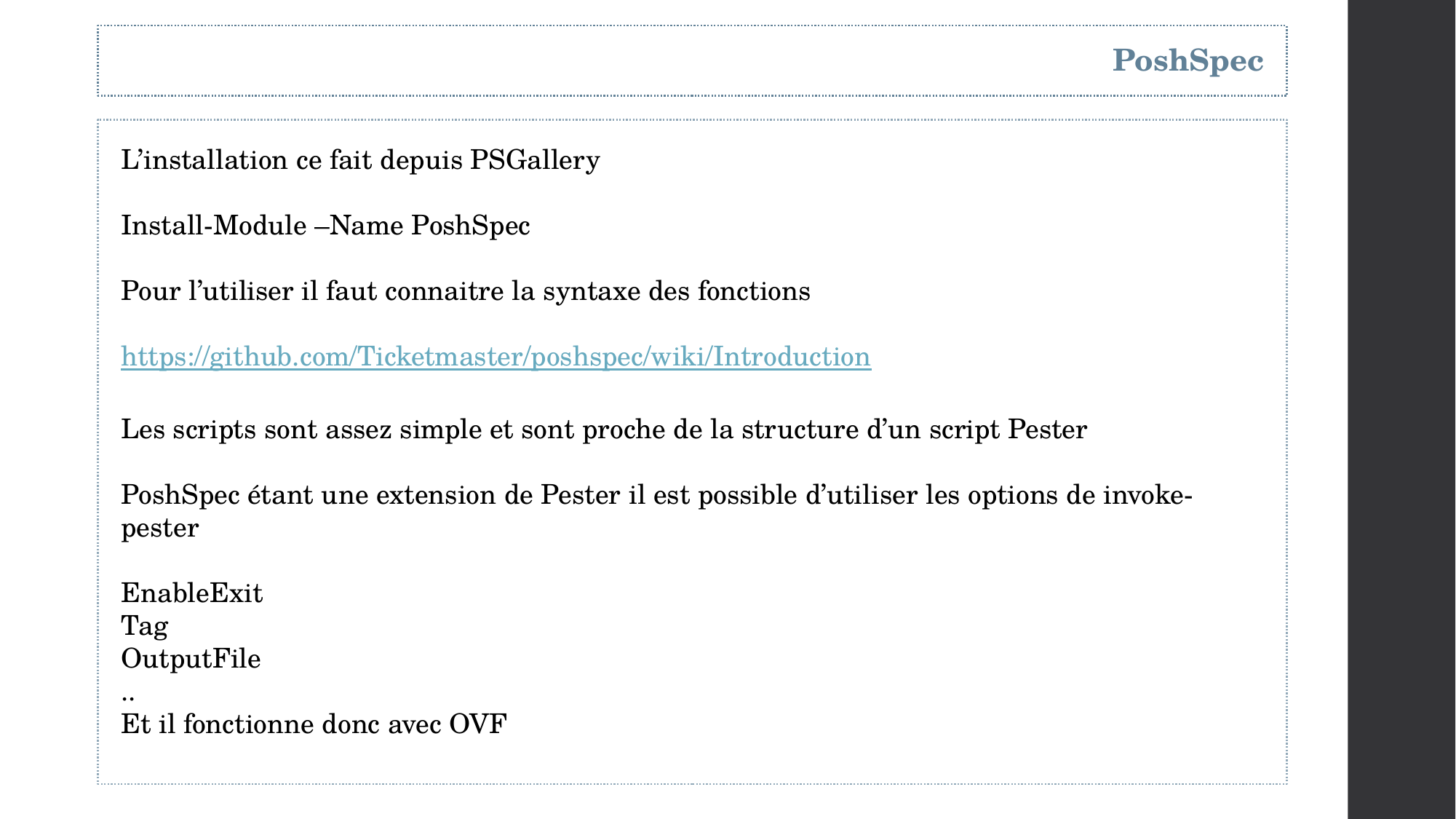

PoshSpec

L’installation ce fait depuis PSGallery

Install-Module –Name PoshSpec

Pour l’utiliser il faut connaitre la syntaxe des fonctions

https://github.com/Ticketmaster/poshspec/wiki/Introduction

Les scripts sont assez simple et sont proche de la structure d’un script Pester

PoshSpec étant une extension de Pester il est possible d’utiliser les options de invoke-pester

EnableExit
Tag
OutputFile
..
Et il fonctionne donc avec OVF